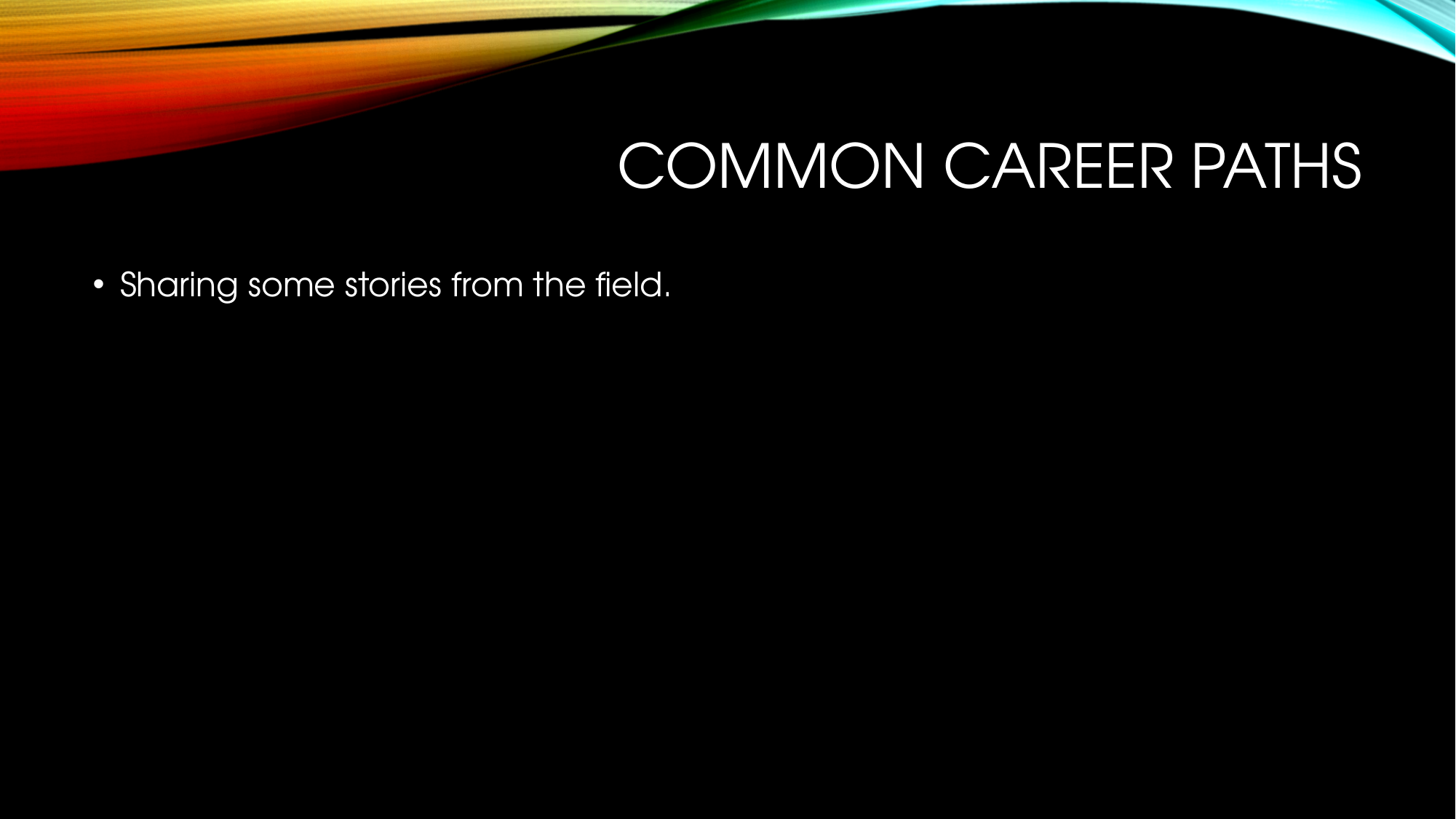

# Common Career Paths
Sharing some stories from the field.